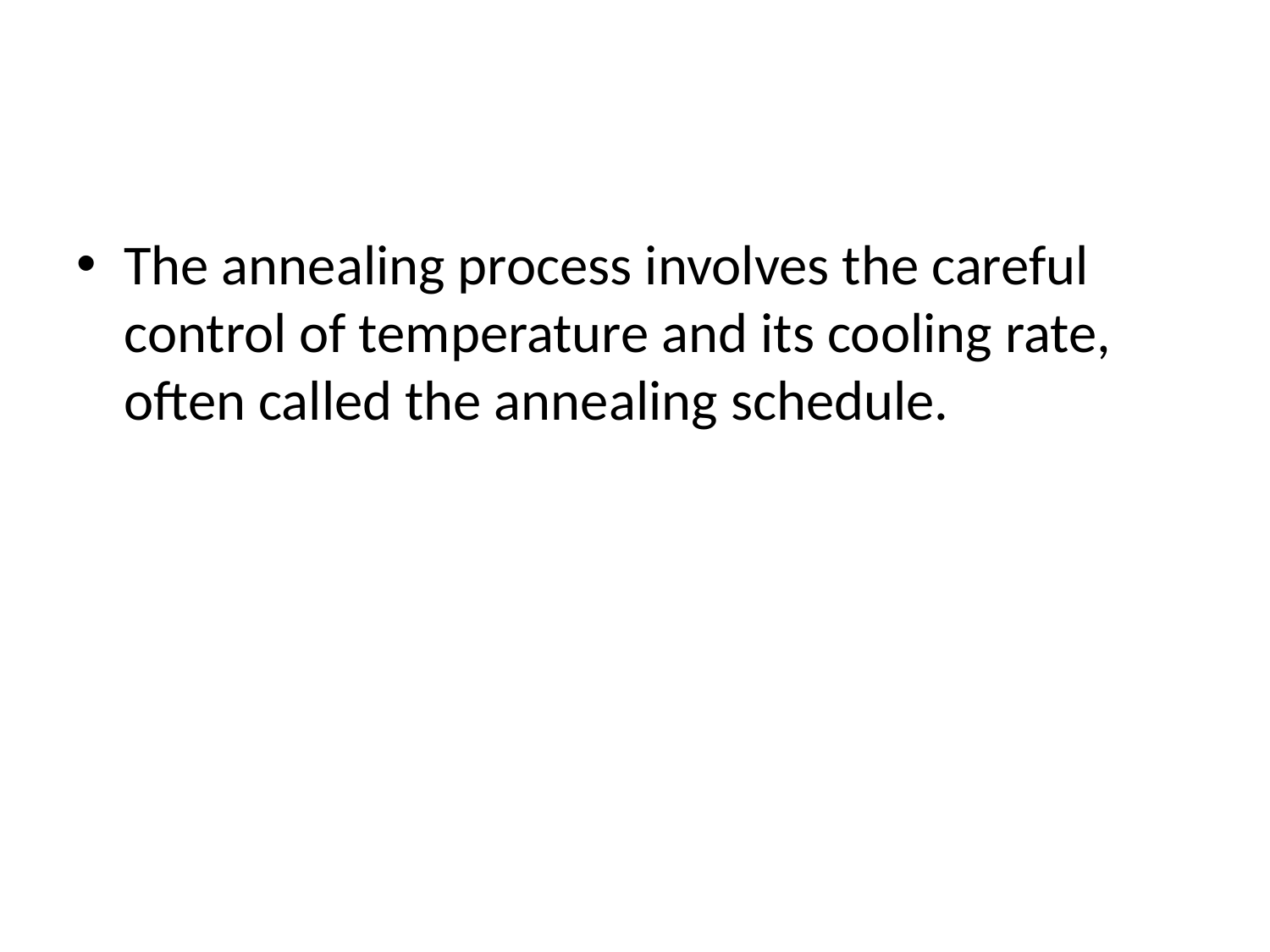

#
The annealing process involves the careful control of temperature and its cooling rate, often called the annealing schedule.